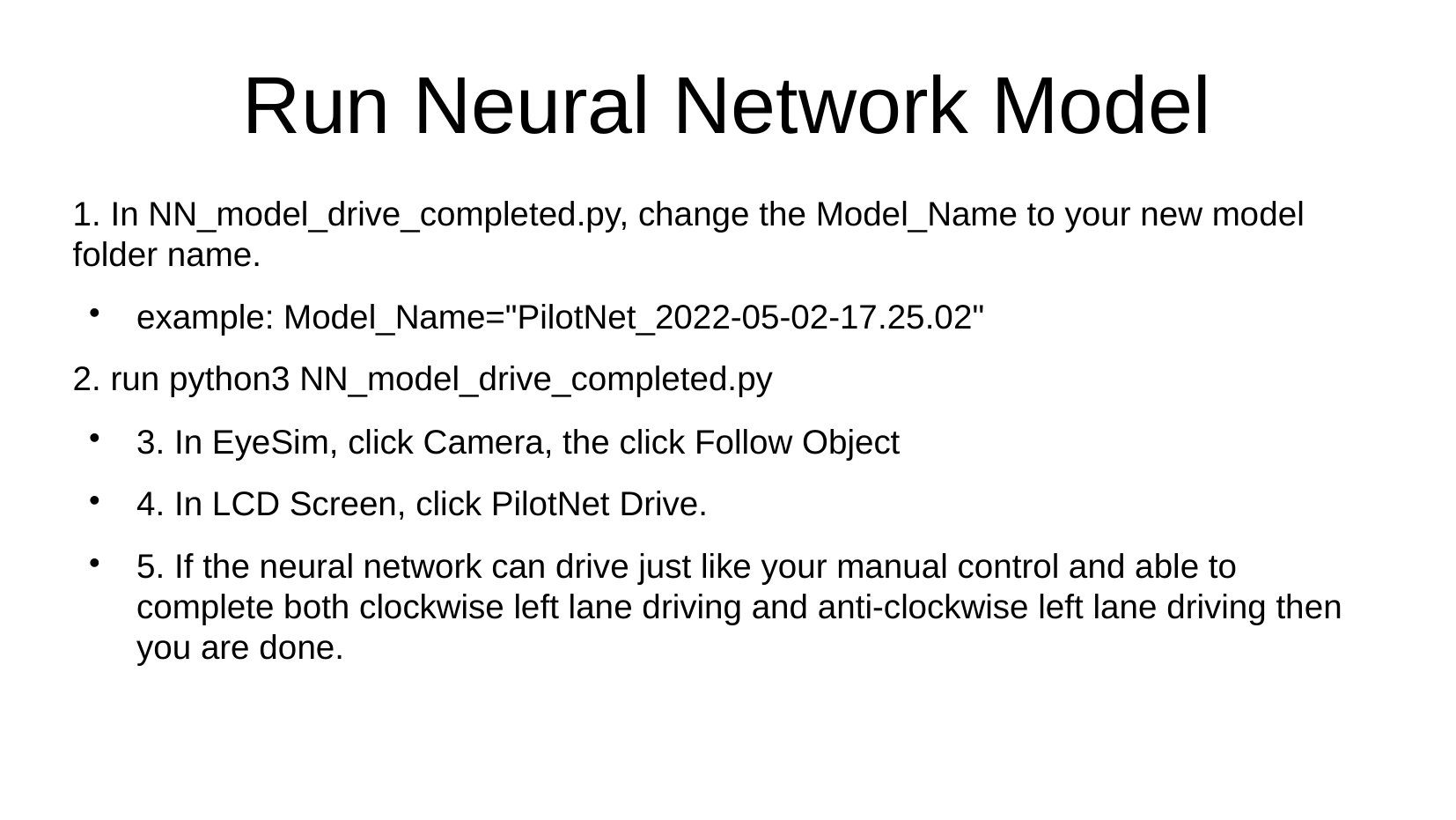

Run Neural Network Model
1. In NN_model_drive_completed.py, change the Model_Name to your new model folder name.
example: Model_Name="PilotNet_2022-05-02-17.25.02"
2. run python3 NN_model_drive_completed.py
3. In EyeSim, click Camera, the click Follow Object
4. In LCD Screen, click PilotNet Drive.
5. If the neural network can drive just like your manual control and able to complete both clockwise left lane driving and anti-clockwise left lane driving then you are done.